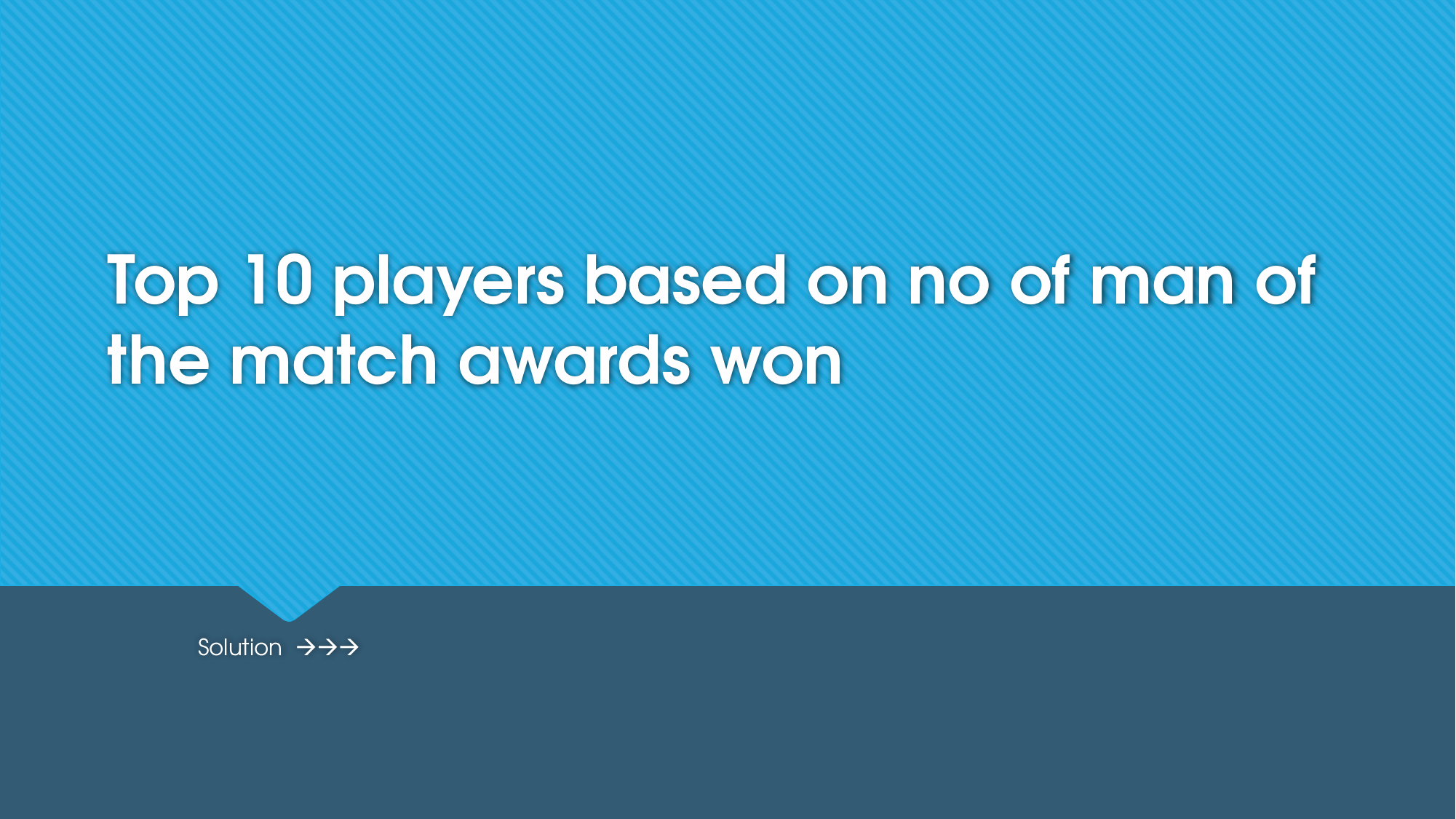

# Top 10 players based on no of man of the match awards won
																			Solution  🡪🡪🡪